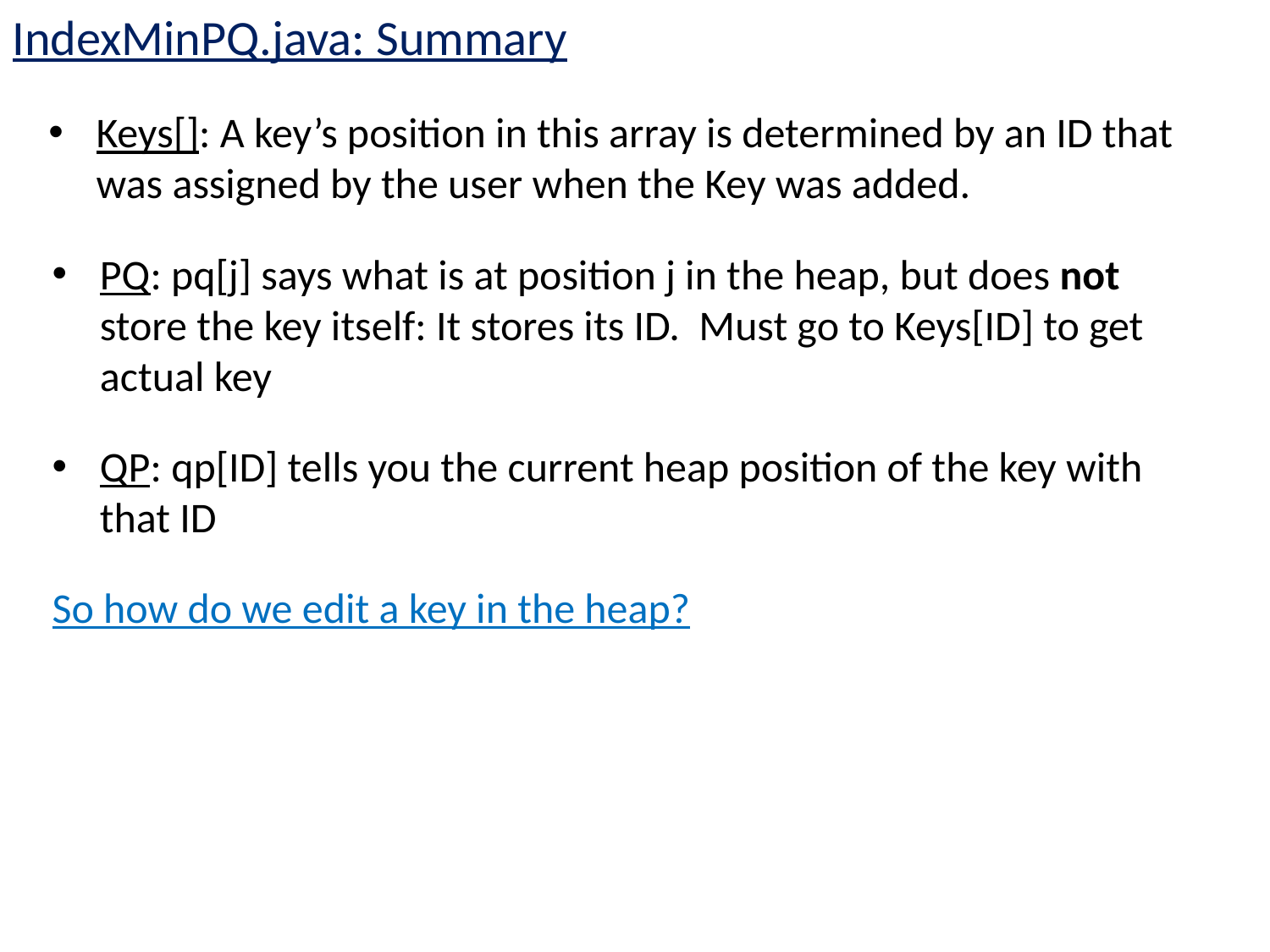

IndexMinPQ.java: Summary
Keys[]: A key’s position in this array is determined by an ID that was assigned by the user when the Key was added.
PQ: pq[j] says what is at position j in the heap, but does not store the key itself: It stores its ID.  Must go to Keys[ID] to get actual key
QP: qp[ID] tells you the current heap position of the key with that ID
So how do we edit a key in the heap?